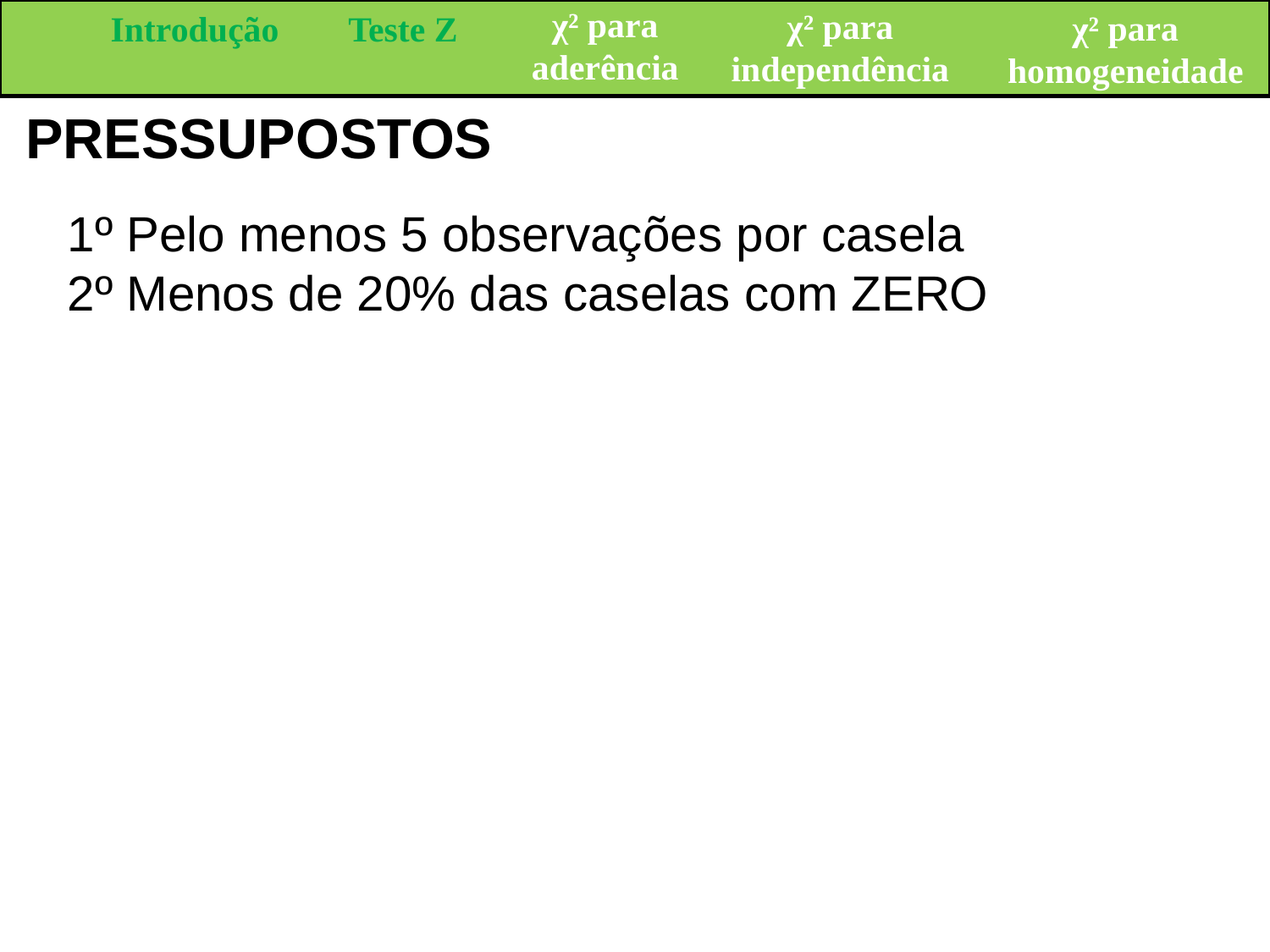

Introdução
Teste Z
χ² para homogeneidade
χ² para aderência
χ² para independência
PRESSUPOSTOS
1º Pelo menos 5 observações por casela
2º Menos de 20% das caselas com ZERO